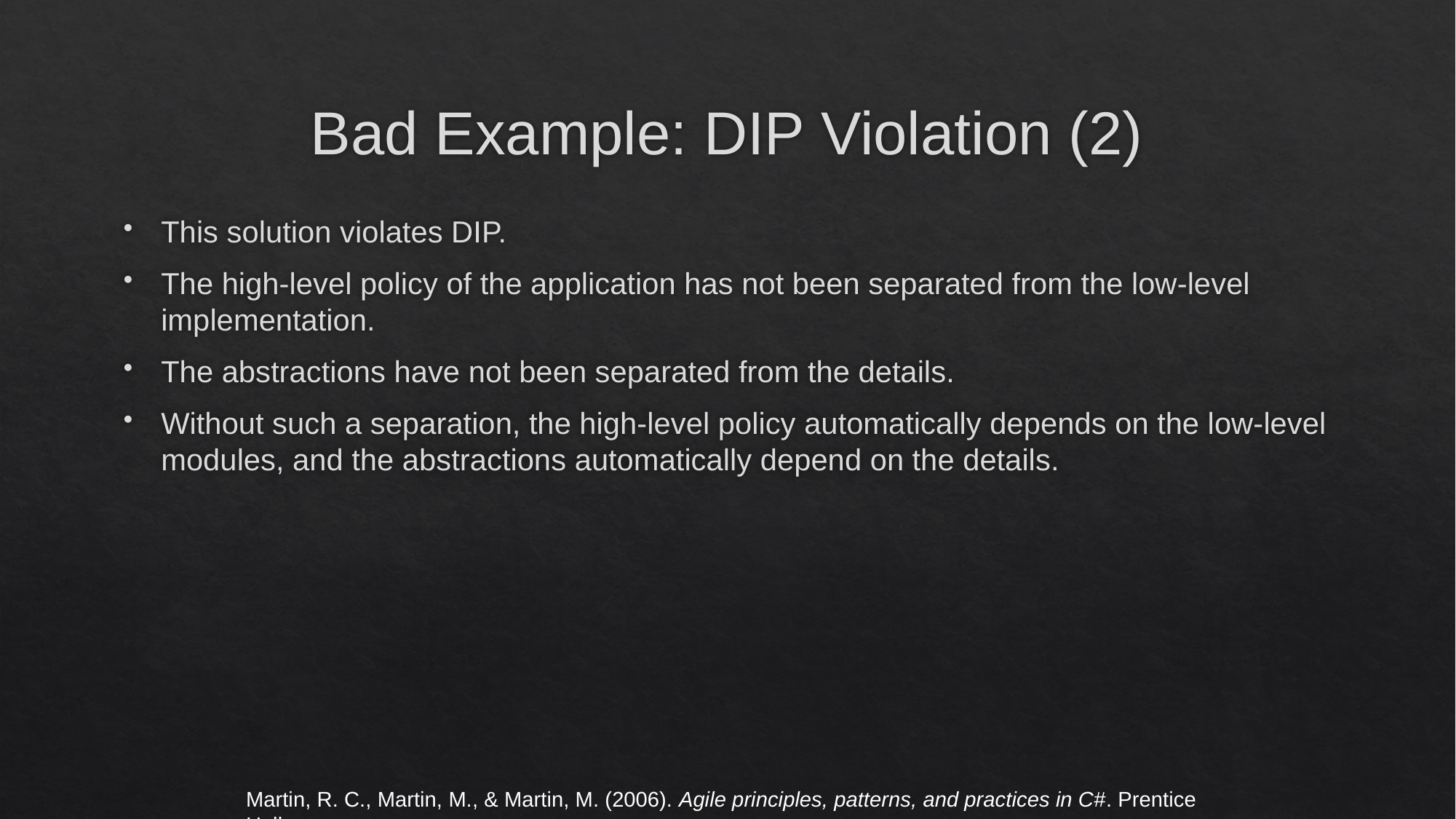

# Bad Example: DIP Violation (2)
This solution violates DIP.
The high-level policy of the application has not been separated from the low-level implementation.
The abstractions have not been separated from the details.
Without such a separation, the high-level policy automatically depends on the low-level modules, and the abstractions automatically depend on the details.
Martin, R. C., Martin, M., & Martin, M. (2006). Agile principles, patterns, and practices in C#. Prentice Hall.